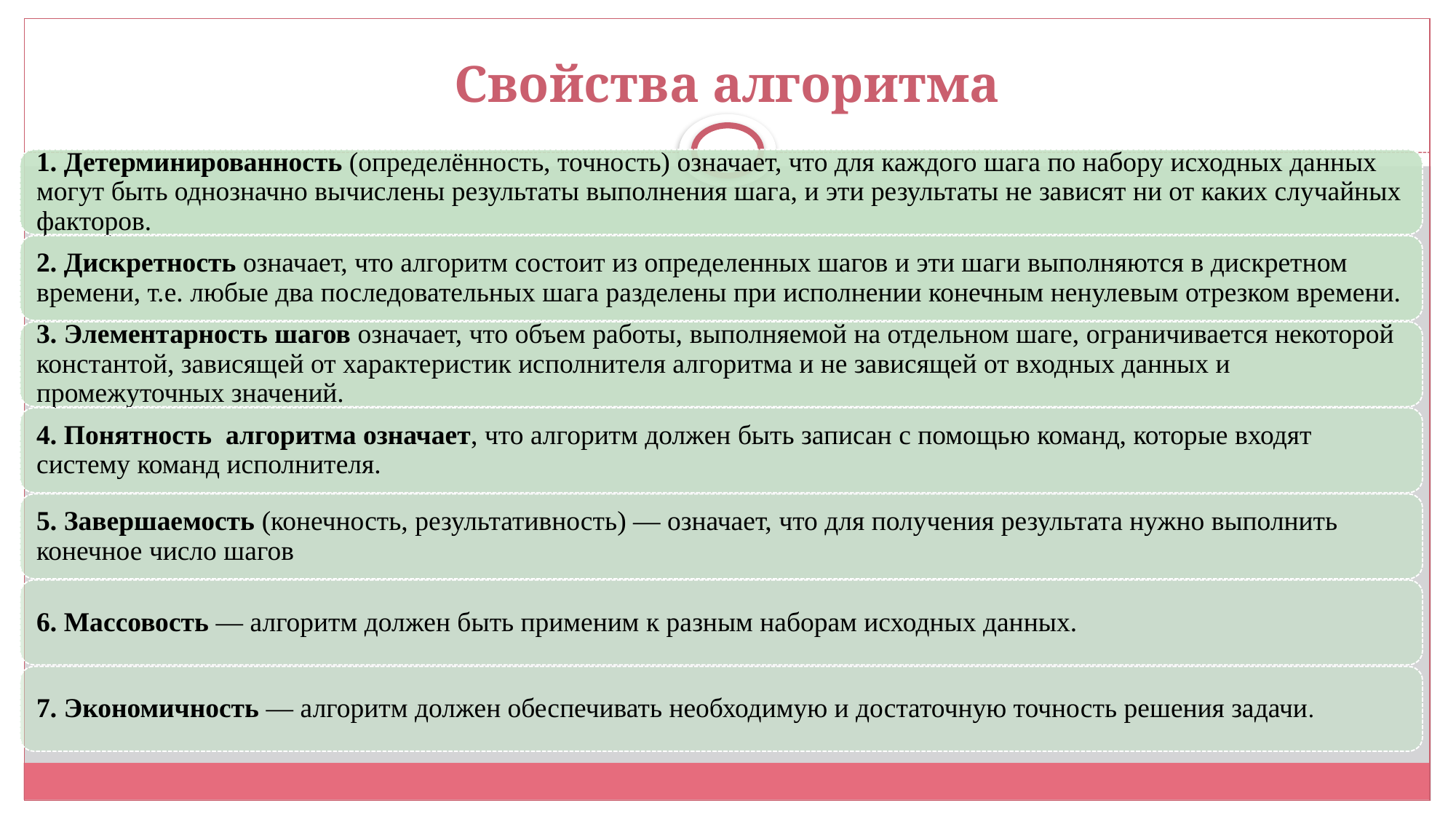

# Свойства алгоритма
1. Детерминированность (определённость, точность) означает, что для каждого шага по набору исходных данных могут быть однозначно вычислены результаты выполнения шага, и эти результаты не зависят ни от каких случайных факторов.
2. Дискретность означает, что алгоритм состоит из определенных шагов и эти шаги выполняются в дискретном времени, т.е. любые два последовательных шага разделены при исполнении конечным ненулевым отрезком времени.
3. Элементарность шагов означает, что объем работы, выполняемой на отдельном шаге, ограничивается некоторой константой, зависящей от характеристик исполнителя алгоритма и не зависящей от входных данных и промежуточных значений.
4. Понятность  алгоритма означает, что алгоритм должен быть записан с помощью команд, которые входят  систему команд исполнителя.
5. Завершаемость (конечность, результативность) — означает, что для получения результата нужно выполнить конечное число шагов
6. Массовость — алгоритм должен быть применим к разным наборам исходных данных.
7. Экономичность — алгоритм должен обеспечивать необходимую и достаточную точность решения задачи.